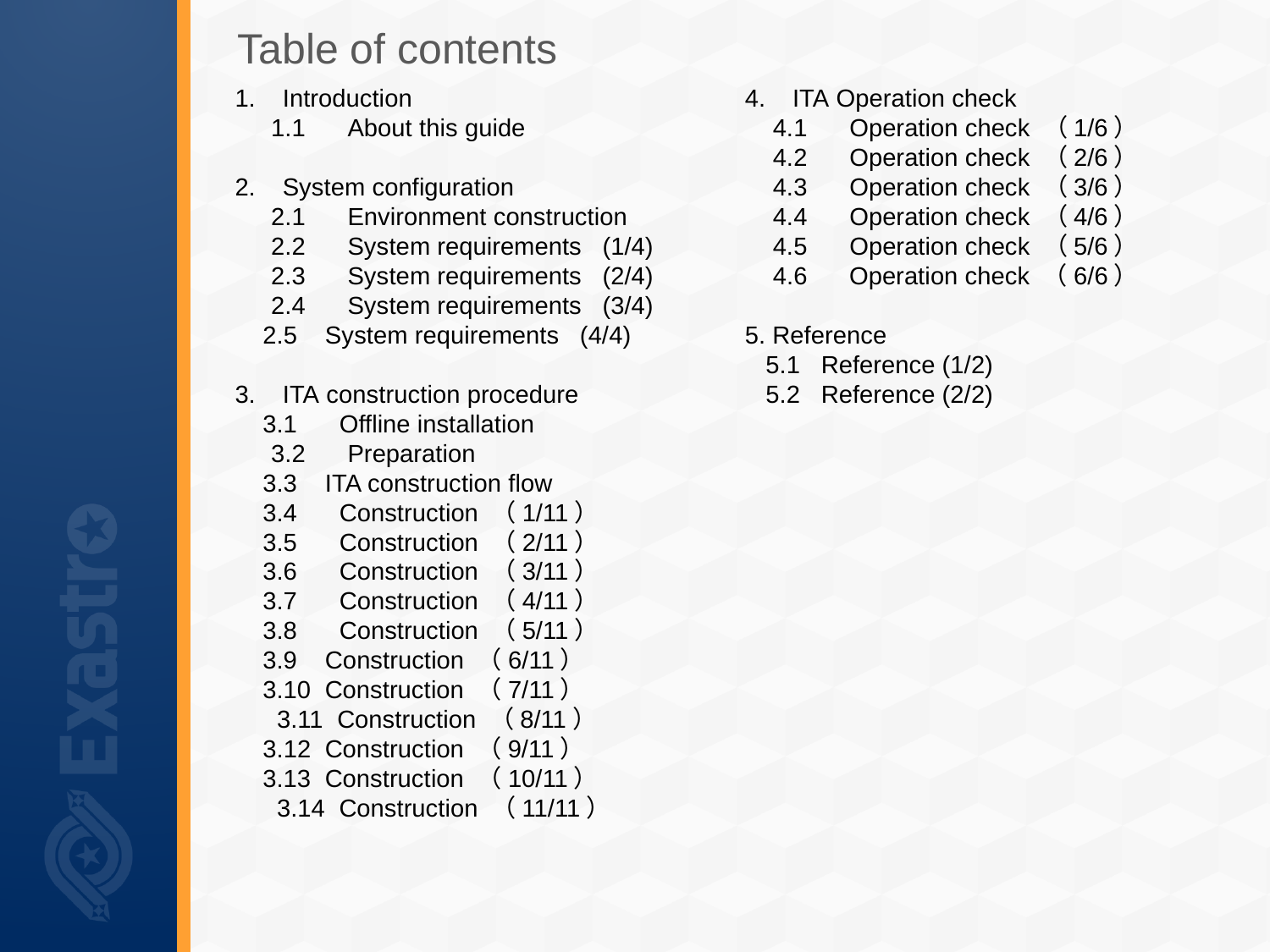

# Table of contents
Introduction
　 1.1　 About this guide

System configuration
　 2.1　 Environment construction
　 2.2　 System requirements   (1/4)
　 2.3　 System requirements   (2/4)
　 2.4　 System requirements   (3/4)
    2.5    System requirements   (4/4)

ITA construction procedure
    3.1　 Offline installation
　 3.2　 Preparation
    3.3    ITA construction flow
    3.4　 Construction （1/11）
    3.5　 Construction （2/11）
    3.6　 Construction （3/11）
    3.7　 Construction （4/11）
    3.8　 Construction （5/11）
    3.9    Construction （6/11）
    3.10  Construction （7/11）
 　3.11  Construction （8/11）
    3.12  Construction （9/11）
    3.13  Construction （10/11）
 　3.14  Construction （11/11）

ITA Operation check
    4.1　 Operation check （1/6）
    4.2　 Operation check （2/6）
    4.3　 Operation check （3/6）
    4.4　 Operation check （4/6）
    4.5　 Operation check （5/6）
    4.6　 Operation check （6/6）

5. Reference
   5.1   Reference (1/2)
   5.2   Reference (2/2)